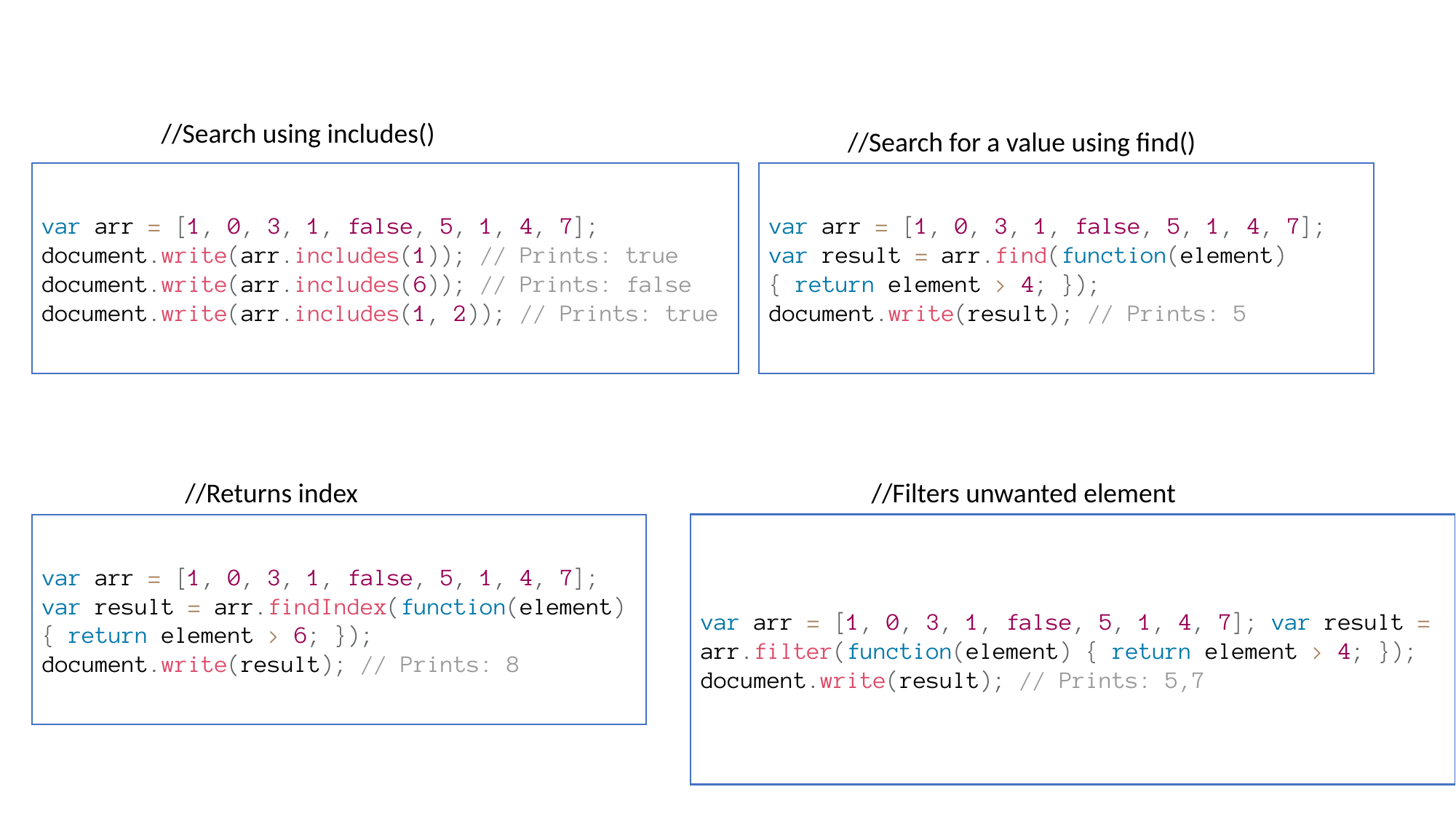

//Search using includes()
//Search for a value using find()
var arr = [1, 0, 3, 1, false, 5, 1, 4, 7]; var result = arr.find(function(element)
{ return element > 4; }); document.write(result); // Prints: 5
var arr = [1, 0, 3, 1, false, 5, 1, 4, 7]; document.write(arr.includes(1)); // Prints: true
document.write(arr.includes(6)); // Prints: false
document.write(arr.includes(1, 2)); // Prints: true
//Returns index
//Filters unwanted element
var arr = [1, 0, 3, 1, false, 5, 1, 4, 7]; var result = arr.findIndex(function(element) { return element > 6; }); document.write(result); // Prints: 8
var arr = [1, 0, 3, 1, false, 5, 1, 4, 7]; var result = arr.filter(function(element) { return element > 4; }); document.write(result); // Prints: 5,7